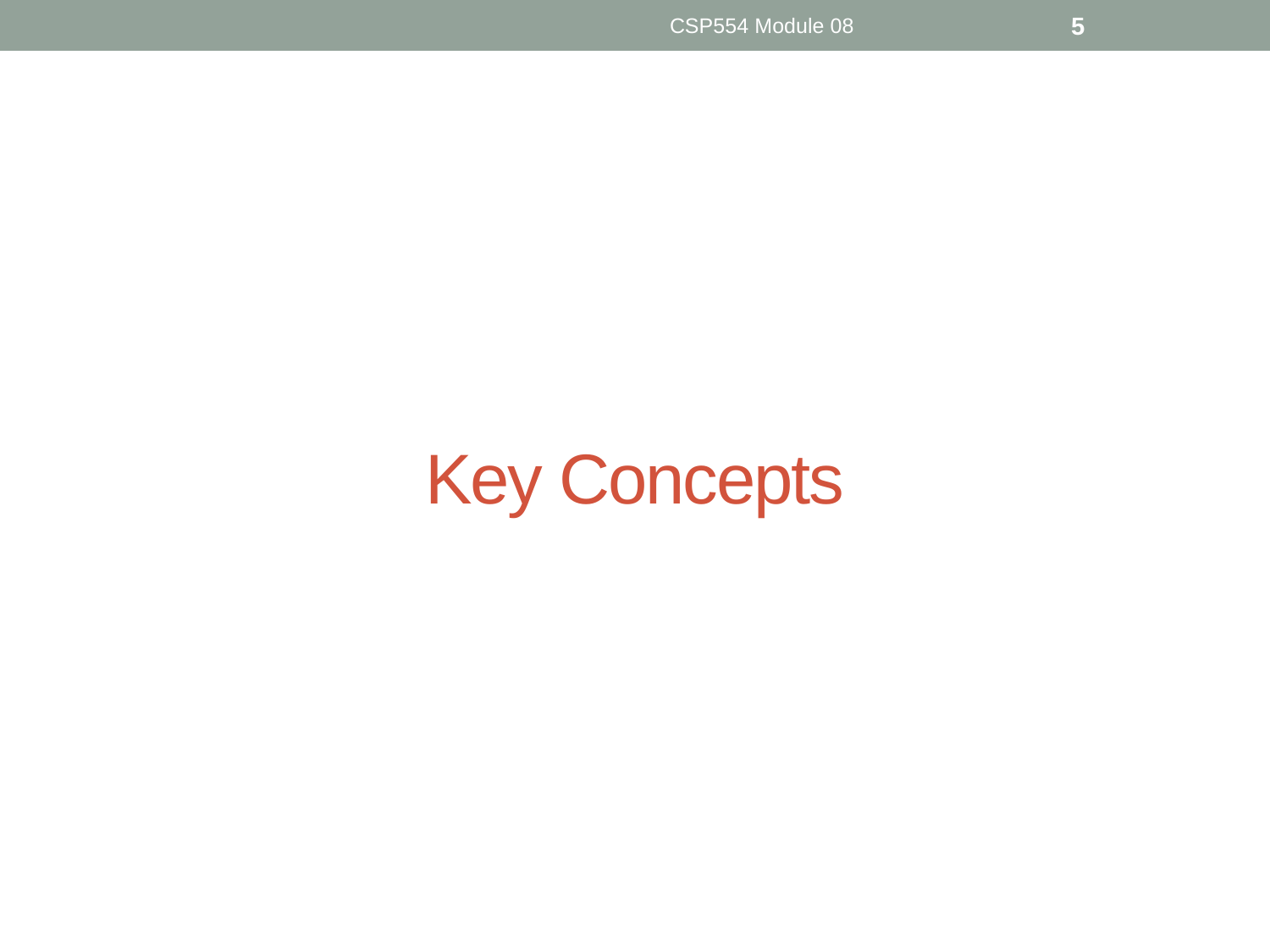

CSP554 Module 08
5
# Key Concepts